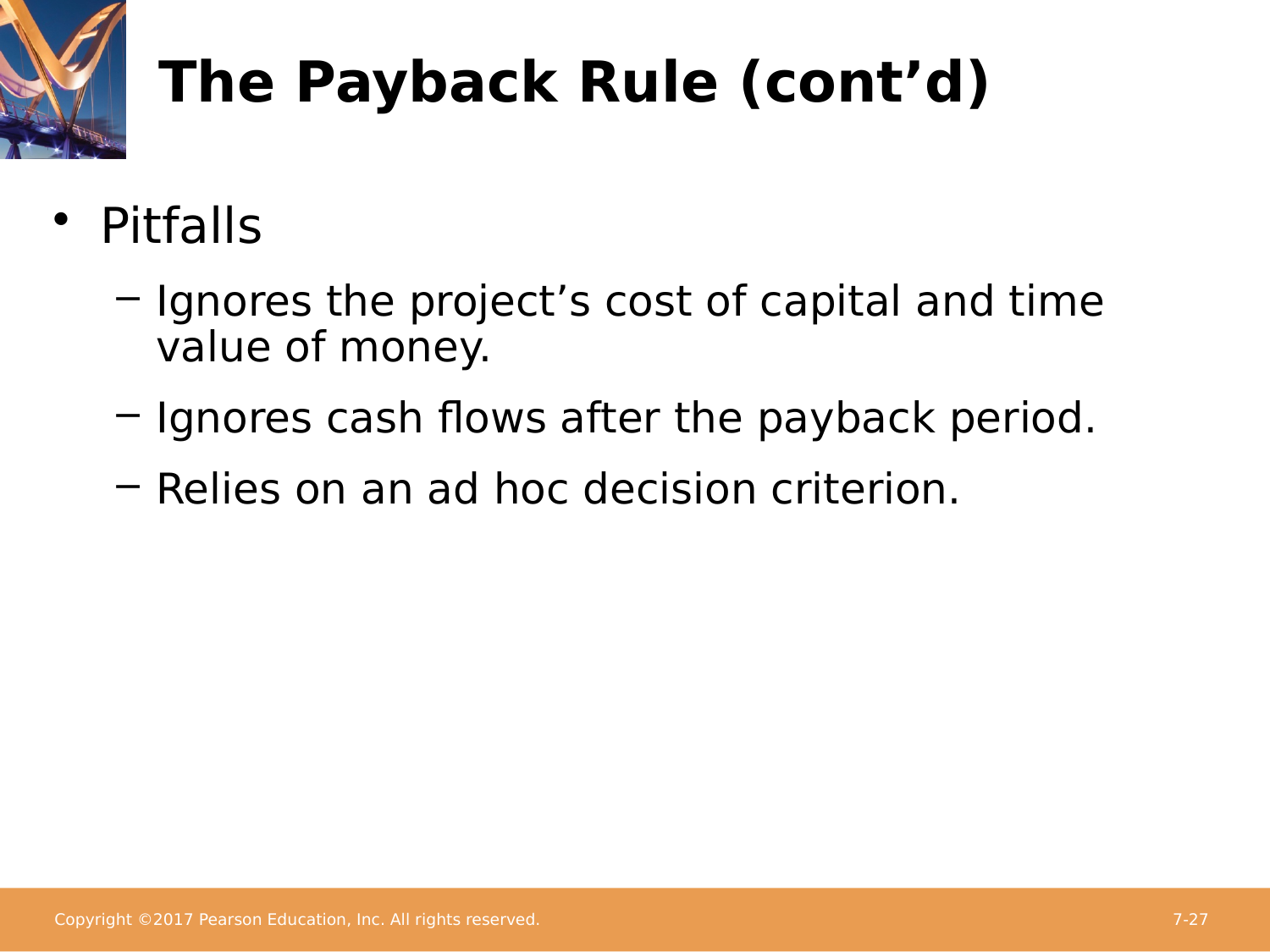

# The Payback Rule (cont’d)
Pitfalls
Ignores the project’s cost of capital and time value of money.
Ignores cash flows after the payback period.
Relies on an ad hoc decision criterion.